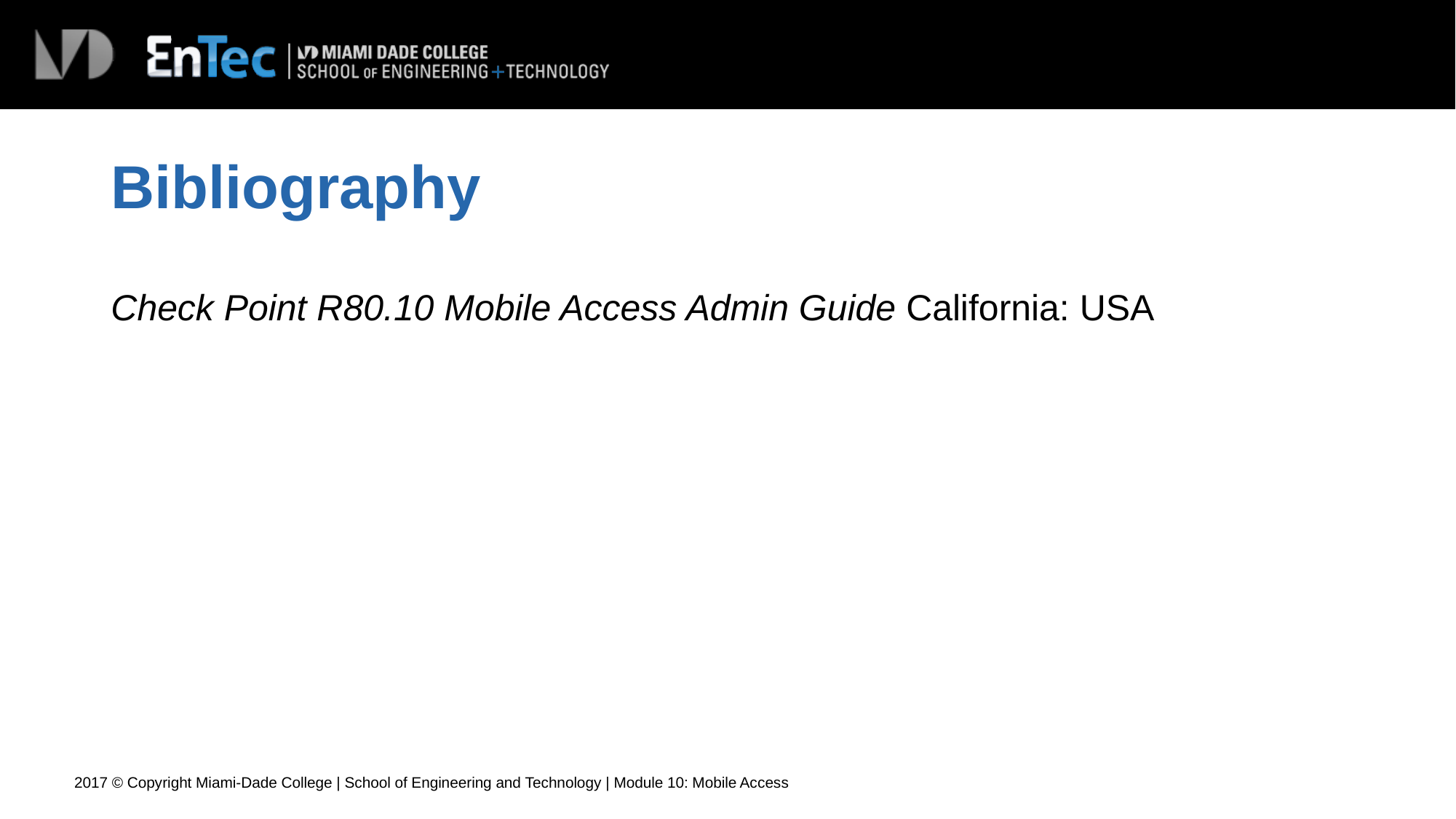

# Bibliography
Check Point R80.10 Mobile Access Admin Guide California: USA